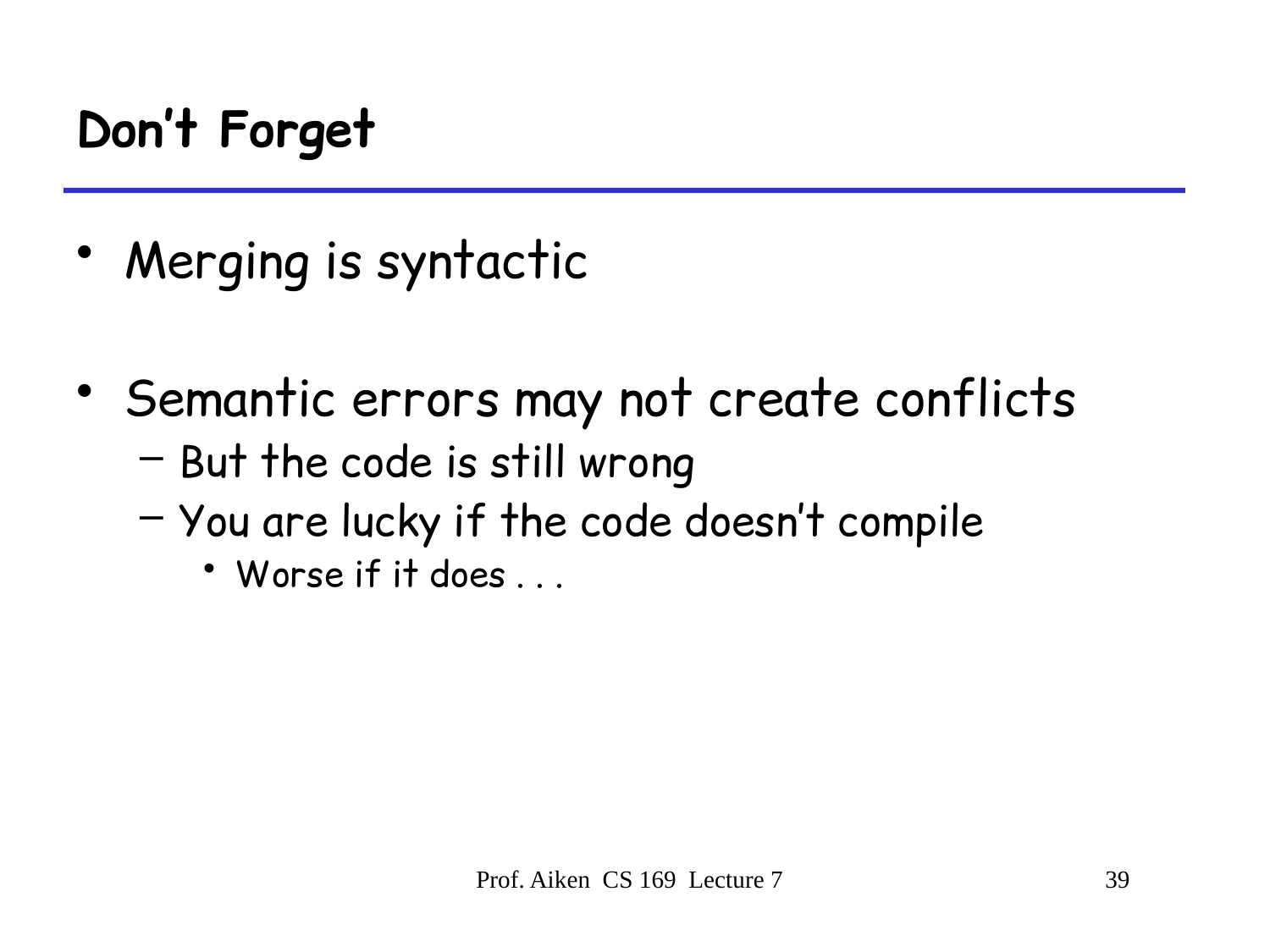

# Don’t Forget
Merging is syntactic

Semantic errors may not create conflicts
But the code is still wrong
You are lucky if the code doesn’t compile
Worse if it does . . .
Prof. Aiken  CS 169  Lecture 7
39